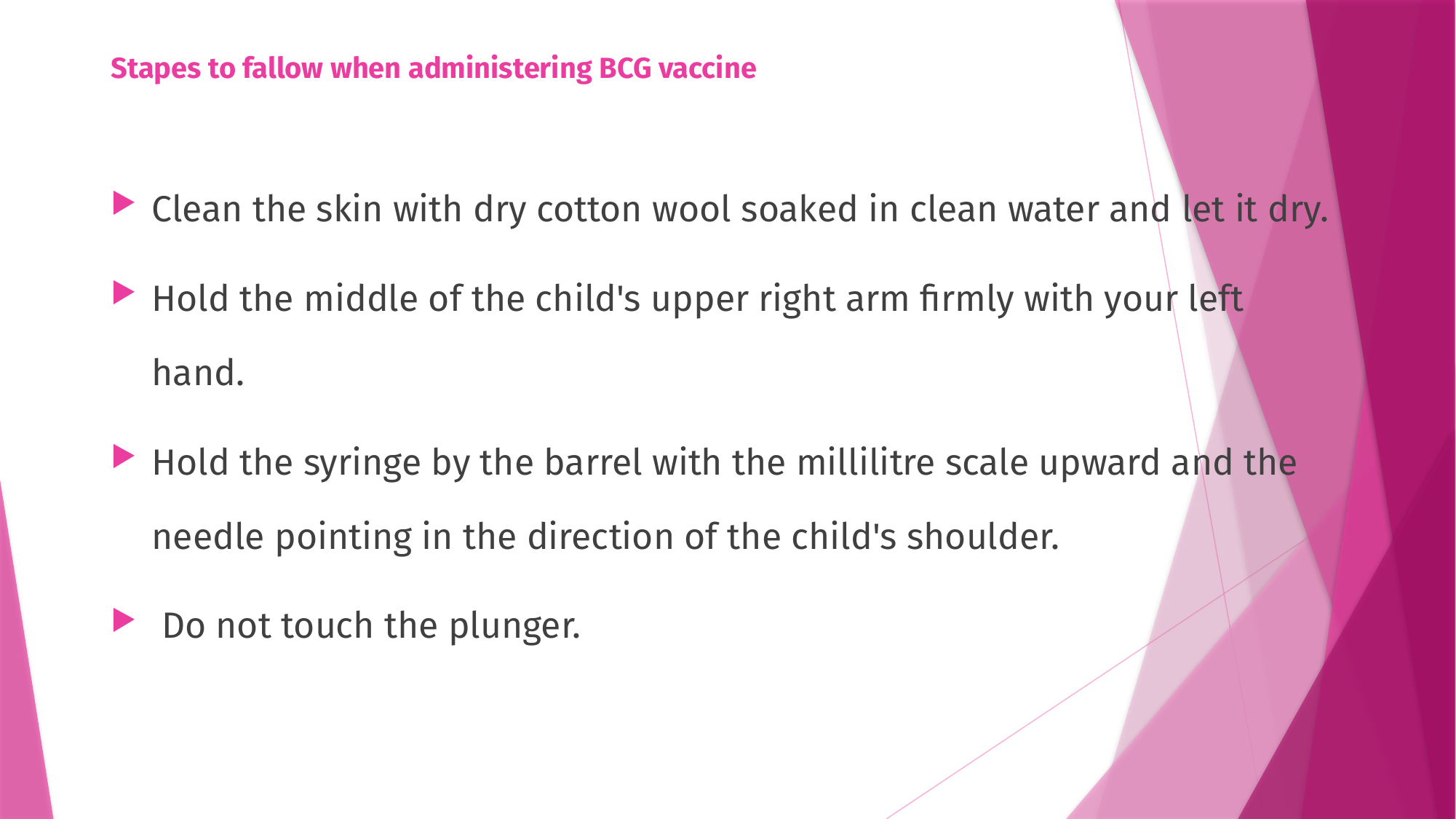

# Stapes to fallow when administering BCG vaccine
Clean the skin with dry cotton wool soaked in clean water and let it dry.
Hold the middle of the child's upper right arm firmly with your left hand.
Hold the syringe by the barrel with the millilitre scale upward and the needle pointing in the direction of the child's shoulder.
 Do not touch the plunger.